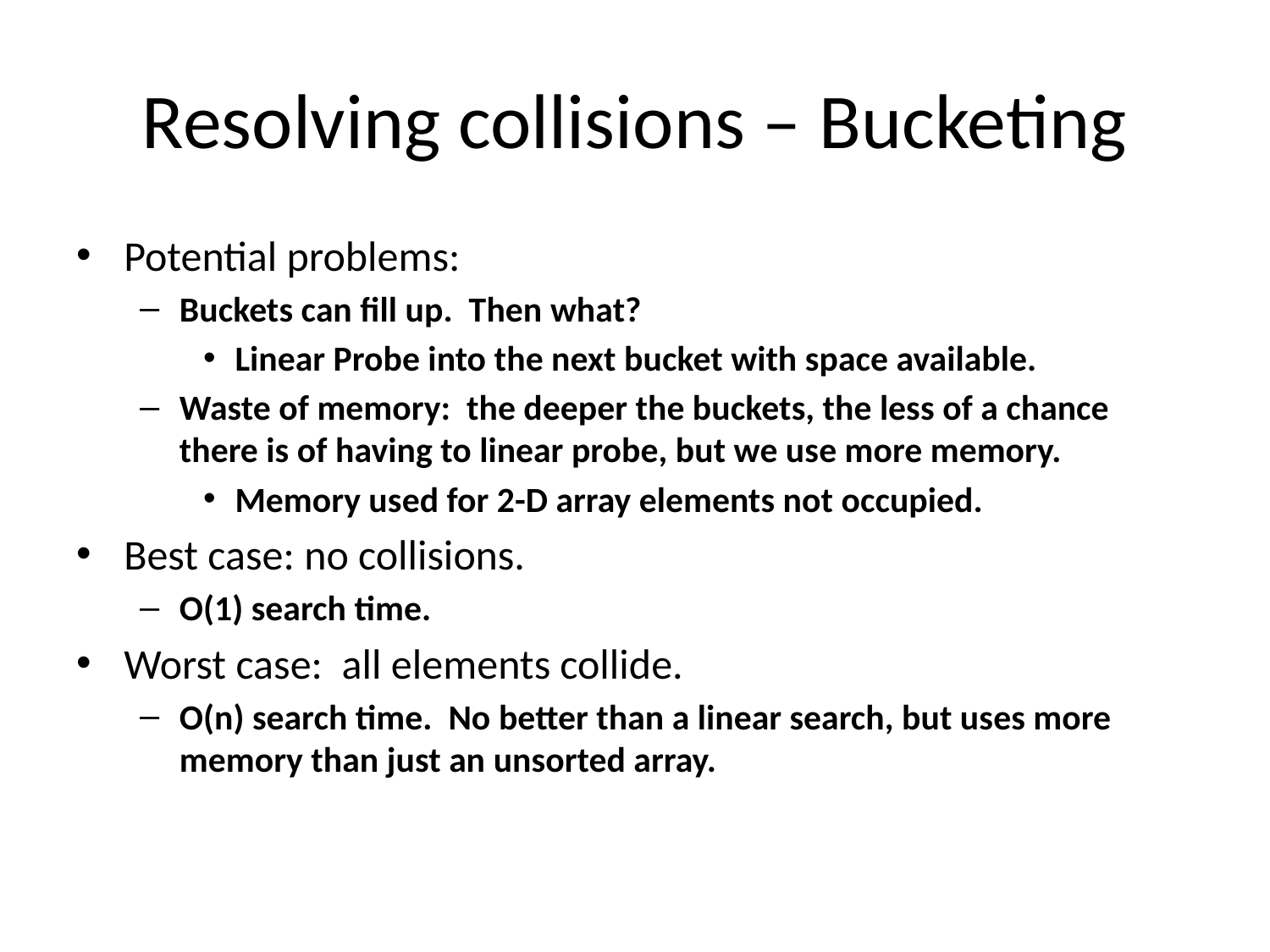

# Resolving collisions – Bucketing
Potential problems:
Buckets can fill up.  Then what?
Linear Probe into the next bucket with space available.
Waste of memory:  the deeper the buckets, the less of a chance there is of having to linear probe, but we use more memory.
Memory used for 2-D array elements not occupied.
Best case: no collisions.
O(1) search time.
Worst case:  all elements collide.
O(n) search time.  No better than a linear search, but uses more memory than just an unsorted array.